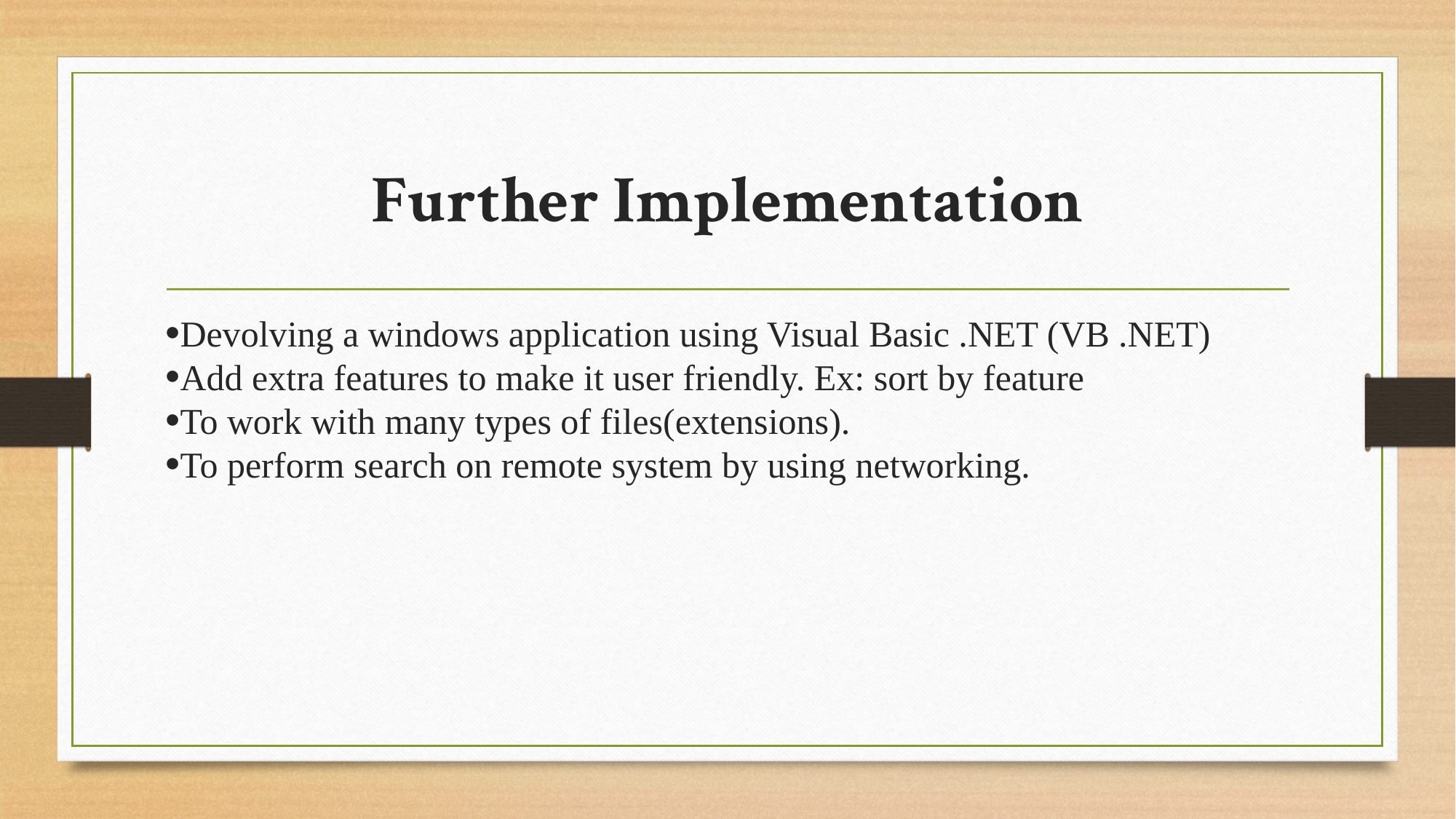

Further Implementation
Devolving a windows application using Visual Basic .NET (VB .NET)
Add extra features to make it user friendly. Ex: sort by feature
To work with many types of files(extensions).
To perform search on remote system by using networking.